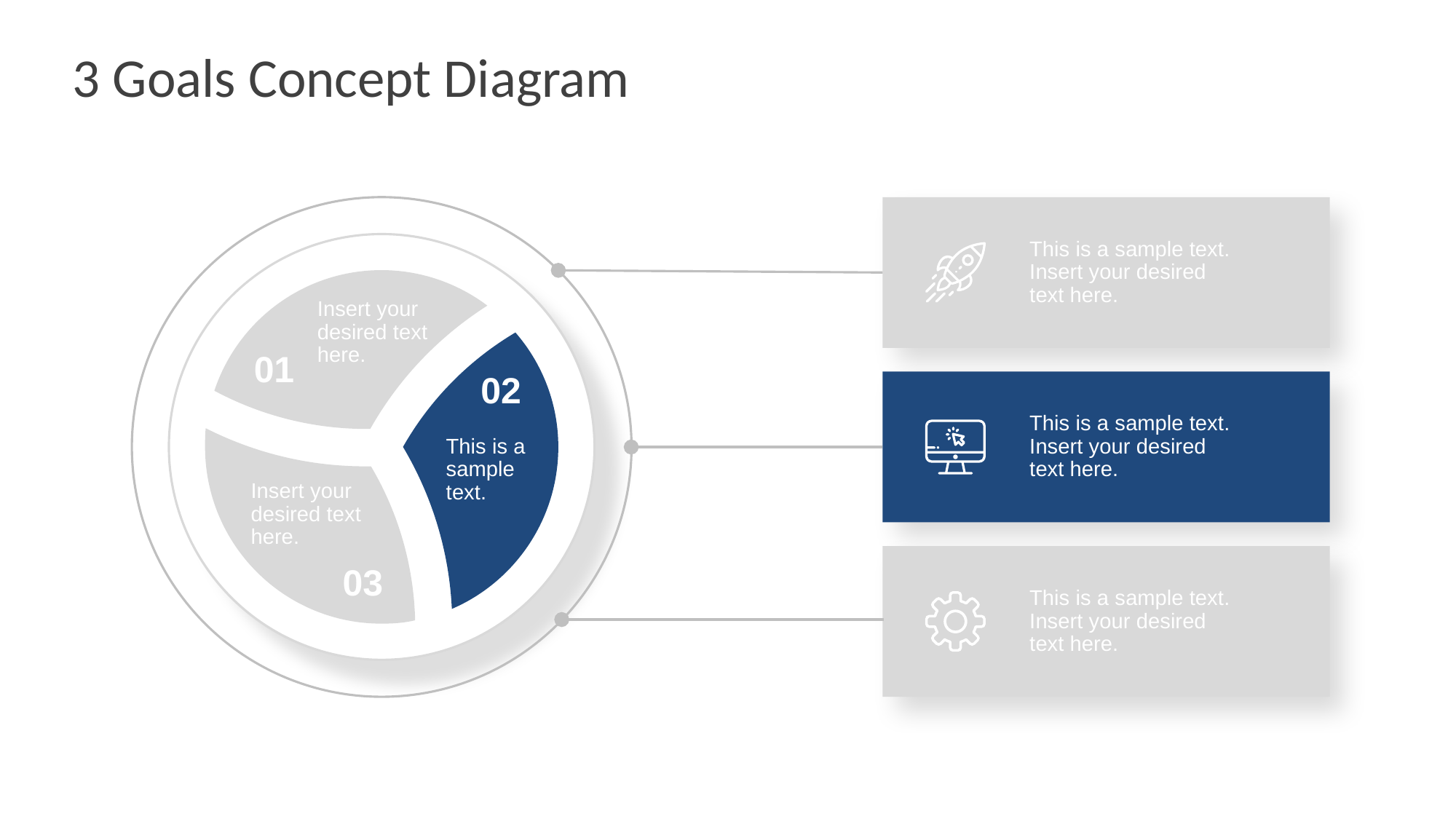

# 3 Goals Concept Diagram

This is a sample text.
Insert your desired text here.

Insert your desired text here.

01
02

This is a sample text.
Insert your desired text here.

This is a sample text.
Insert your desired text here.

03
This is a sample text.
Insert your desired text here.